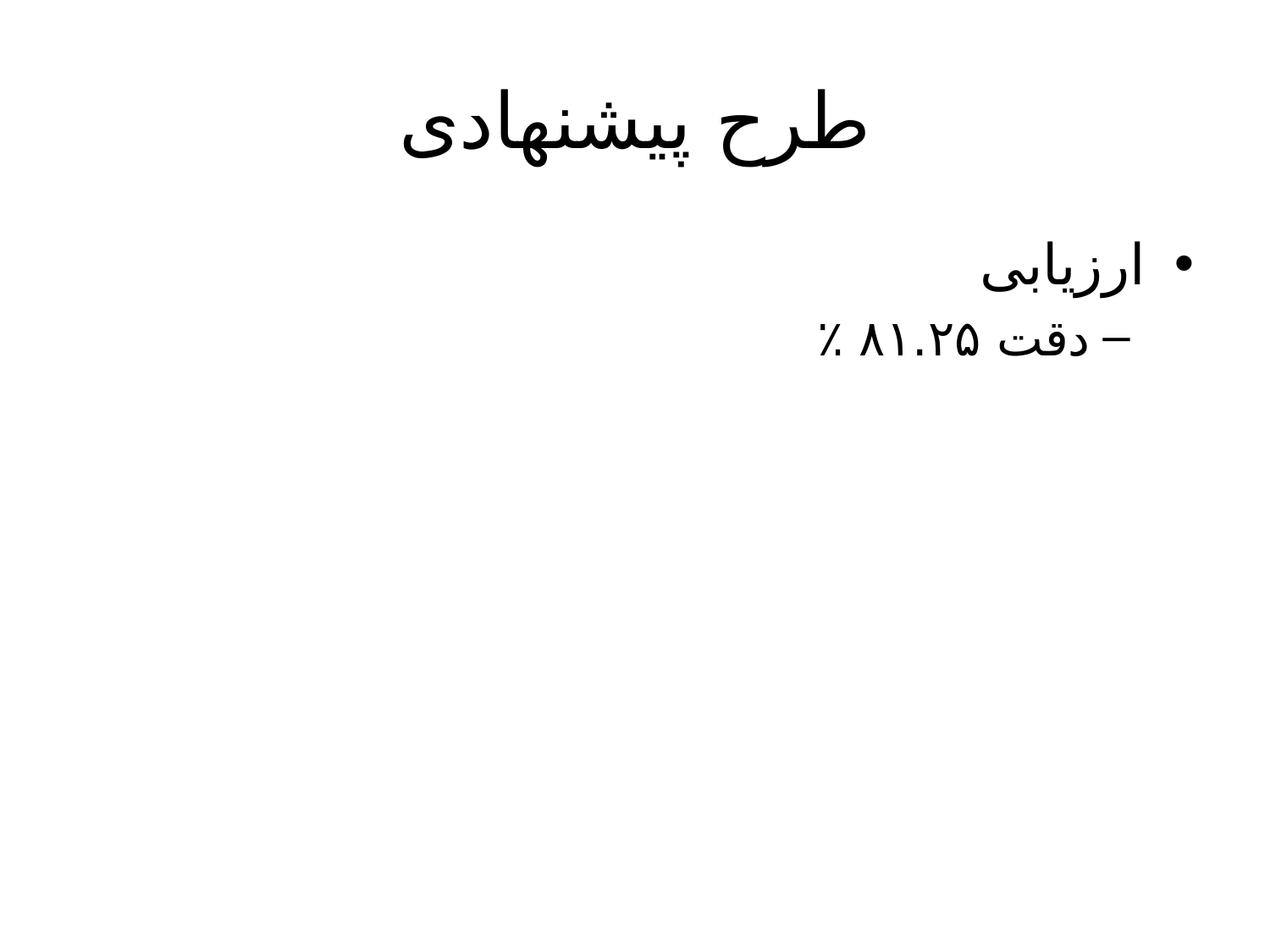

# طرح پیشنهادی
ارزیابی
دقت ۸۱.۲۵ ٪